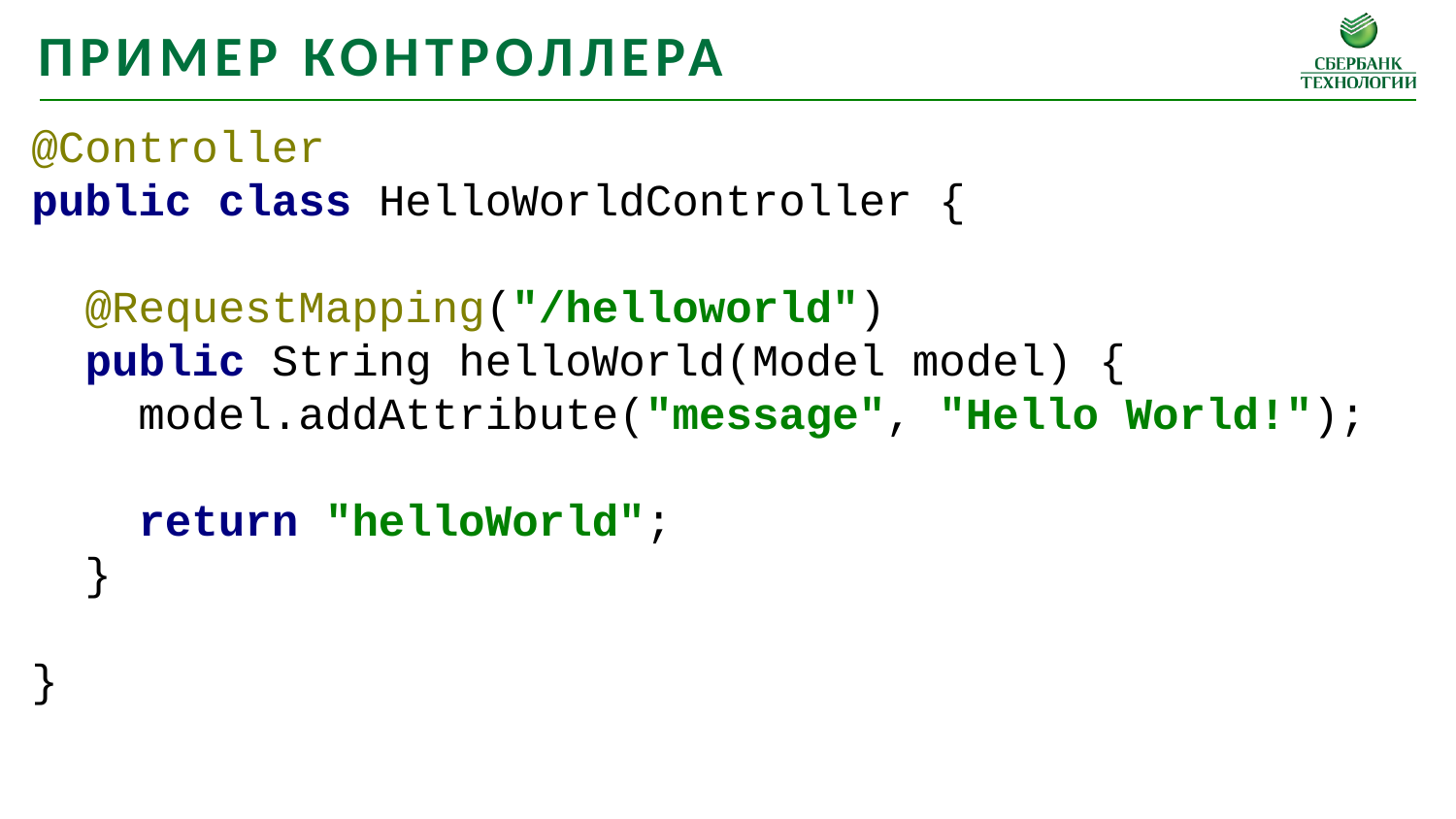

Пример контроллера
@Controller
public class HelloWorldController {
  @RequestMapping("/helloworld")
  public String helloWorld(Model model) {
    model.addAttribute("message", "Hello World!");
    return "helloWorld";
  }
}